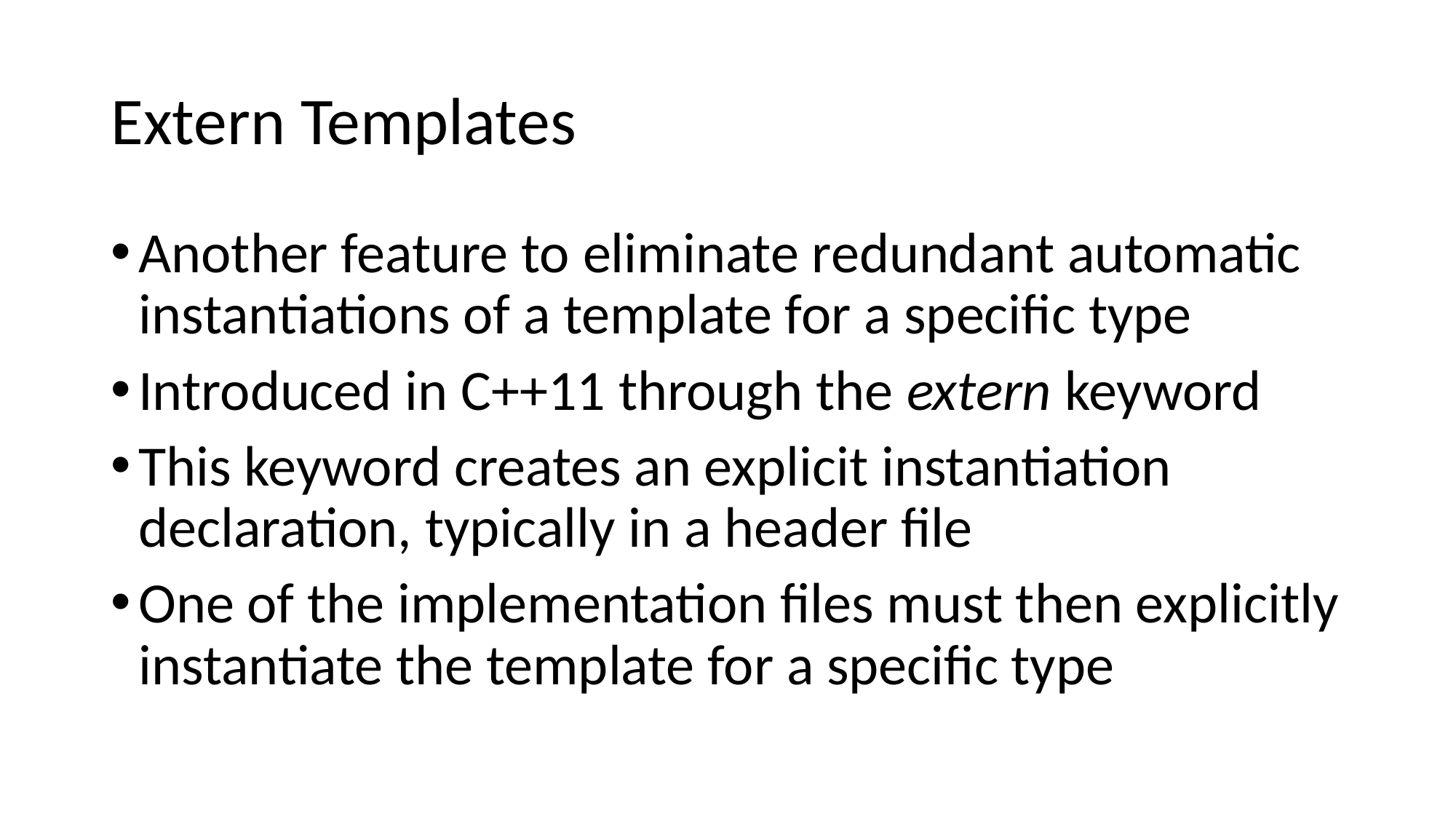

# Extern Templates
Another feature to eliminate redundant automatic instantiations of a template for a specific type
Introduced in C++11 through the extern keyword
This keyword creates an explicit instantiation declaration, typically in a header file
One of the implementation files must then explicitly instantiate the template for a specific type